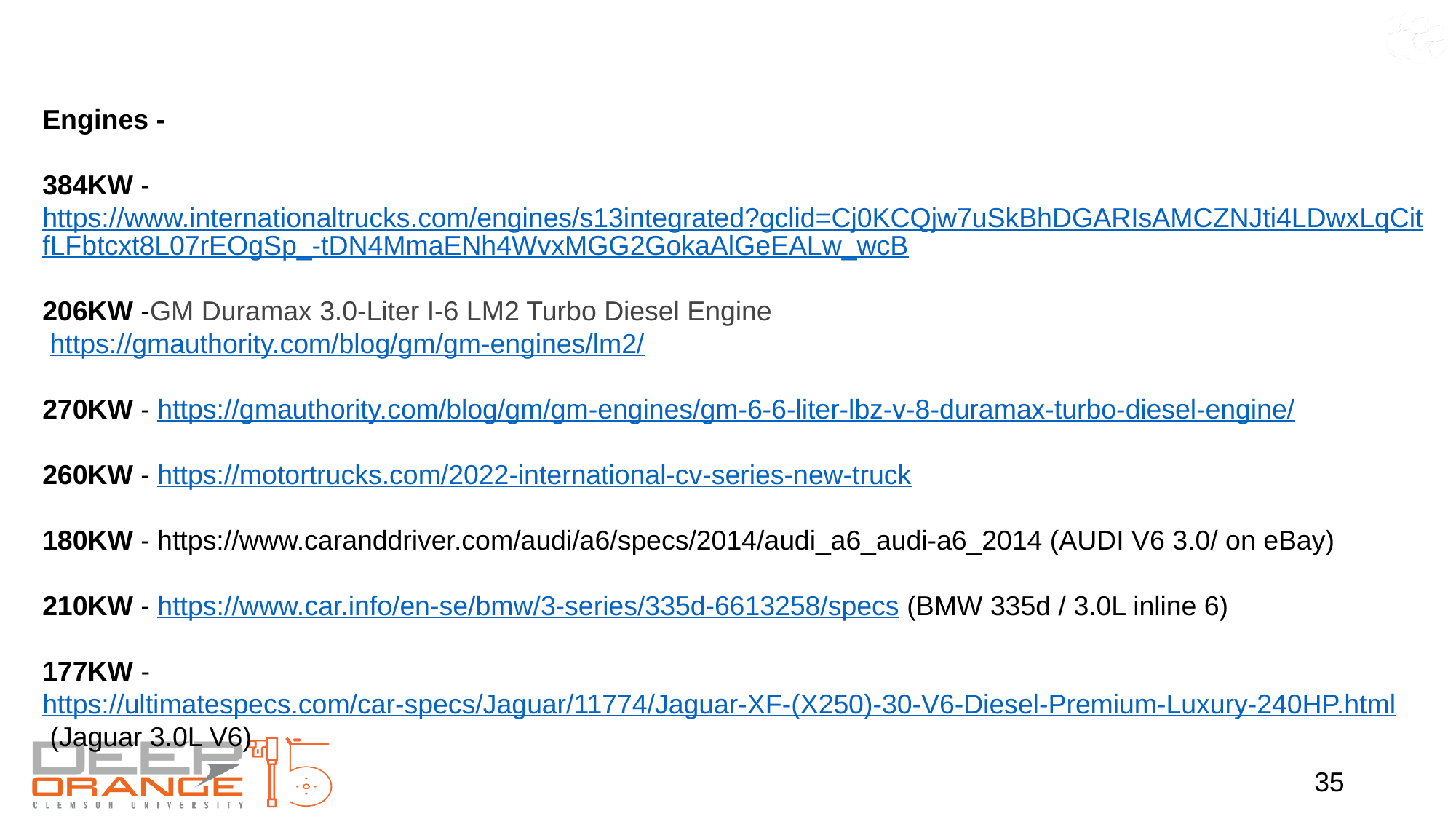

#
Engines -

384KW - https://www.internationaltrucks.com/engines/s13integrated?gclid=Cj0KCQjw7uSkBhDGARIsAMCZNJti4LDwxLqCitfLFbtcxt8L07rEOgSp_-tDN4MmaENh4WvxMGG2GokaAlGeEALw_wcB

206KW -GM Duramax 3.0-Liter I-6 LM2 Turbo Diesel Engine
 https://gmauthority.com/blog/gm/gm-engines/lm2/

270KW - https://gmauthority.com/blog/gm/gm-engines/gm-6-6-liter-lbz-v-8-duramax-turbo-diesel-engine/

260KW - https://motortrucks.com/2022-international-cv-series-new-truck

180KW - https://www.caranddriver.com/audi/a6/specs/2014/audi_a6_audi-a6_2014 (AUDI V6 3.0/ on eBay)

210KW - https://www.car.info/en-se/bmw/3-series/335d-6613258/specs (BMW 335d / 3.0L inline 6)

177KW - https://ultimatespecs.com/car-specs/Jaguar/11774/Jaguar-XF-(X250)-30-V6-Diesel-Premium-Luxury-240HP.html (Jaguar 3.0L V6)

35